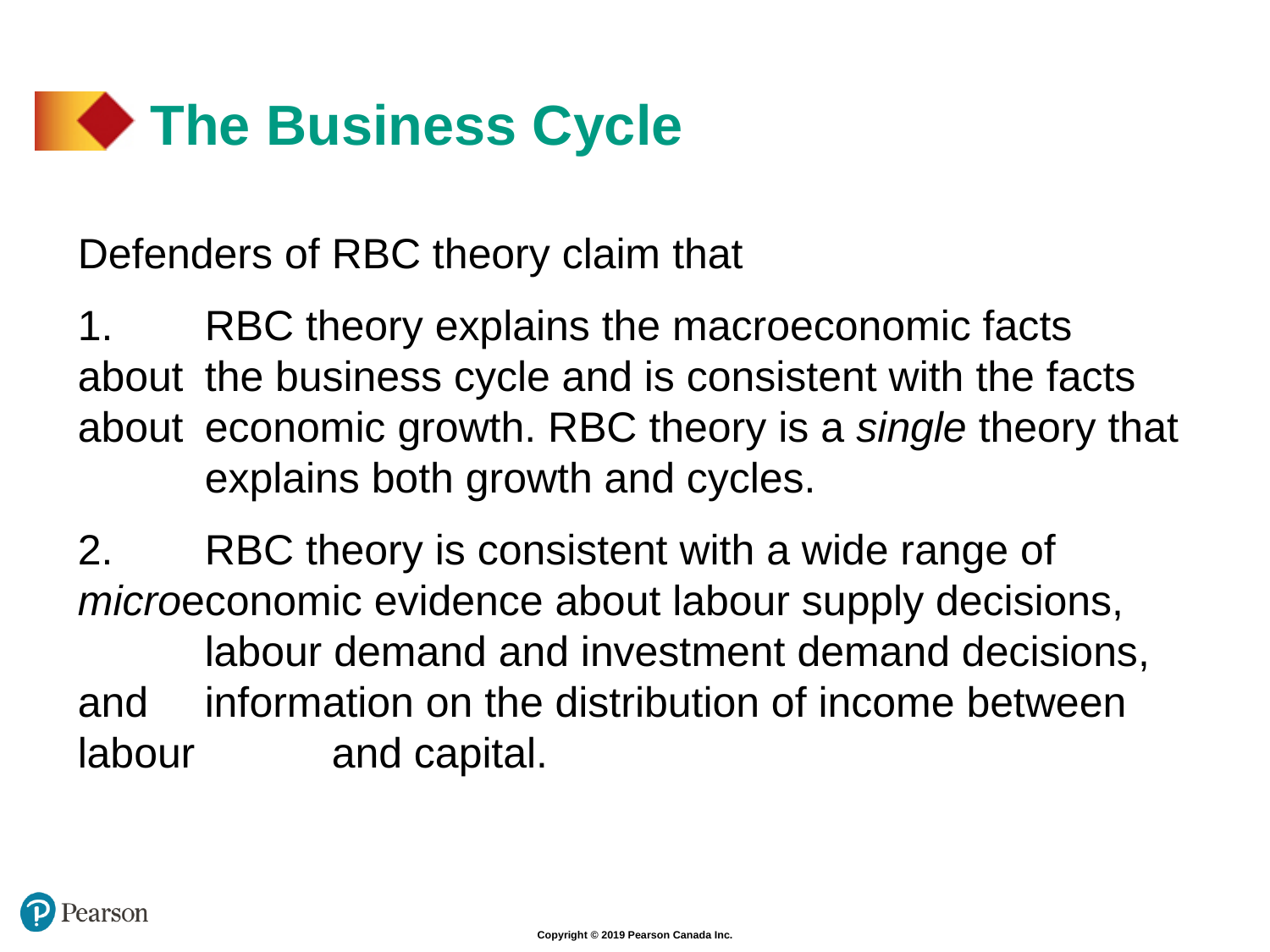

# The Business Cycle
Defenders of RBC theory claim that
1.	RBC theory explains the macroeconomic facts about 	the business cycle and is consistent with the facts about 	economic growth. RBC theory is a single theory that 	explains both growth and cycles.
2.	RBC theory is consistent with a wide range of 	microeconomic evidence about labour supply decisions, 	labour demand and investment demand decisions, and 	information on the distribution of income between labour 	and capital.